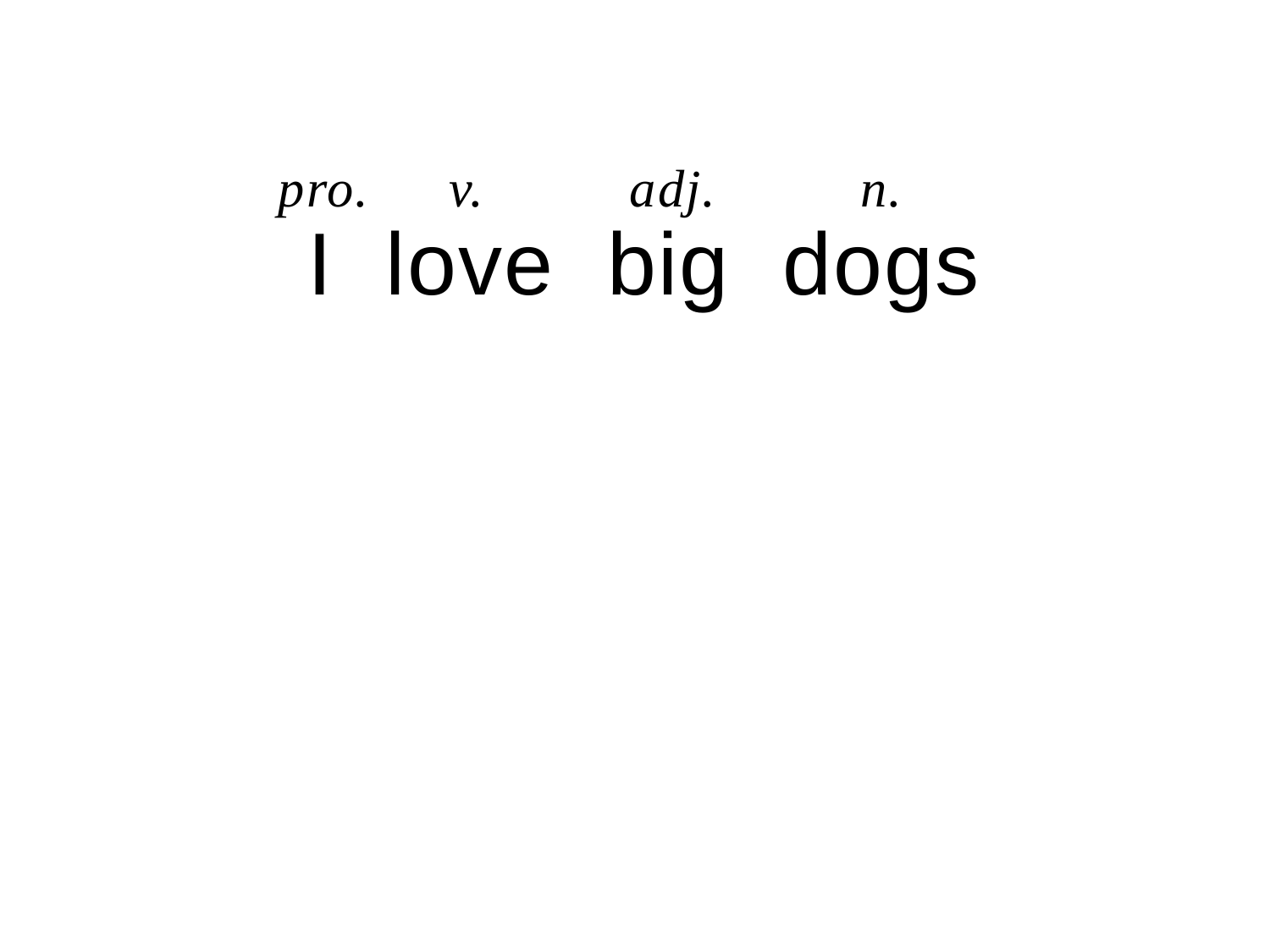

pro.
v.
adj.
n.
I  love  big  dogs